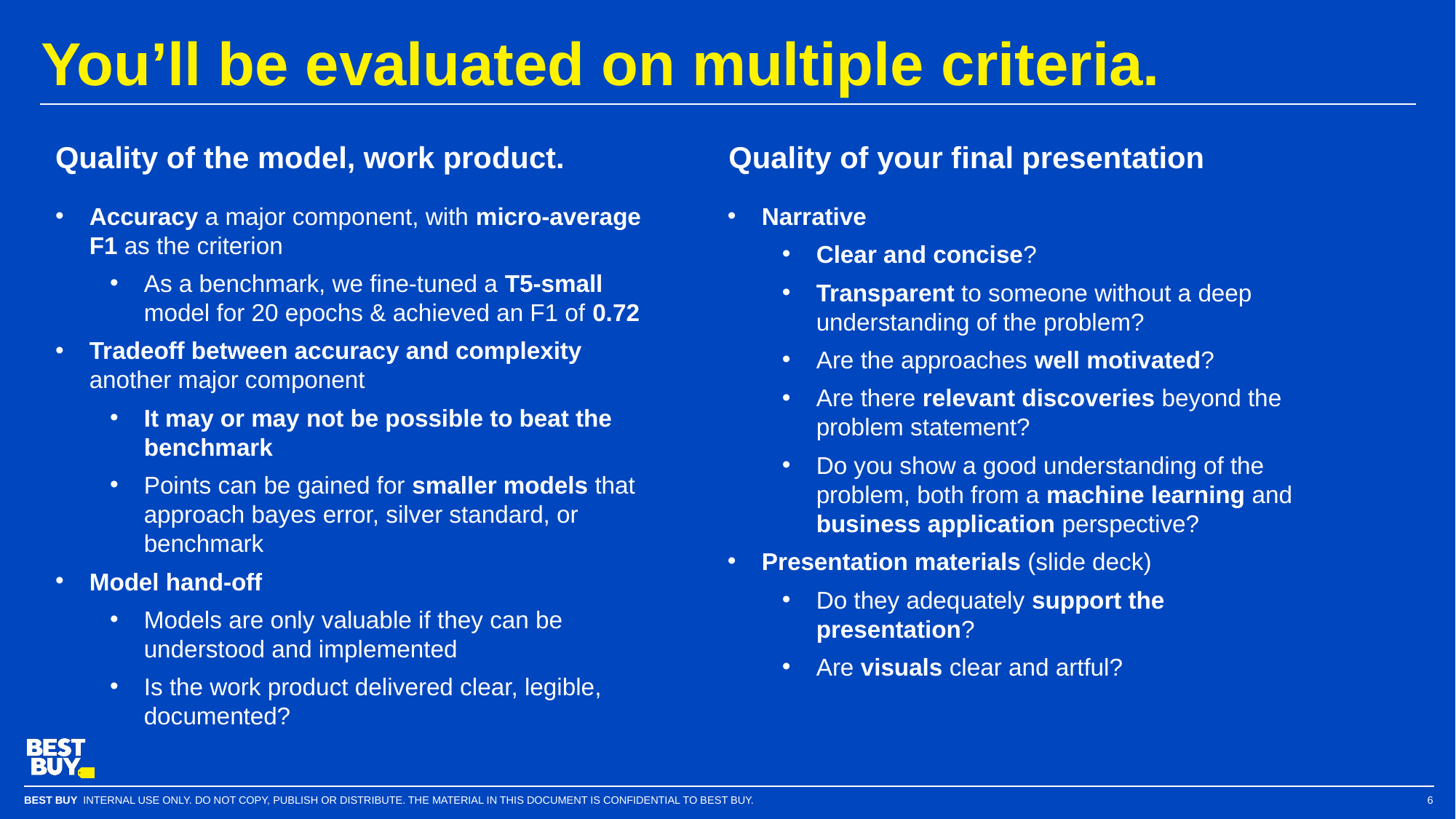

# You’ll be evaluated on multiple criteria.
Quality of the model, work product.
Quality of your final presentation
Accuracy a major component, with micro-average F1 as the criterion
As a benchmark, we fine-tuned a T5-small model for 20 epochs & achieved an F1 of 0.72
Tradeoff between accuracy and complexity another major component
It may or may not be possible to beat the benchmark
Points can be gained for smaller models that approach bayes error, silver standard, or benchmark
Model hand-off
Models are only valuable if they can be understood and implemented
Is the work product delivered clear, legible, documented?

Narrative
Clear and concise?
Transparent to someone without a deep understanding of the problem?
Are the approaches well motivated?
Are there relevant discoveries beyond the problem statement?
Do you show a good understanding of the problem, both from a machine learning and business application perspective?
Presentation materials (slide deck)
Do they adequately support the presentation?
Are visuals clear and artful?

6